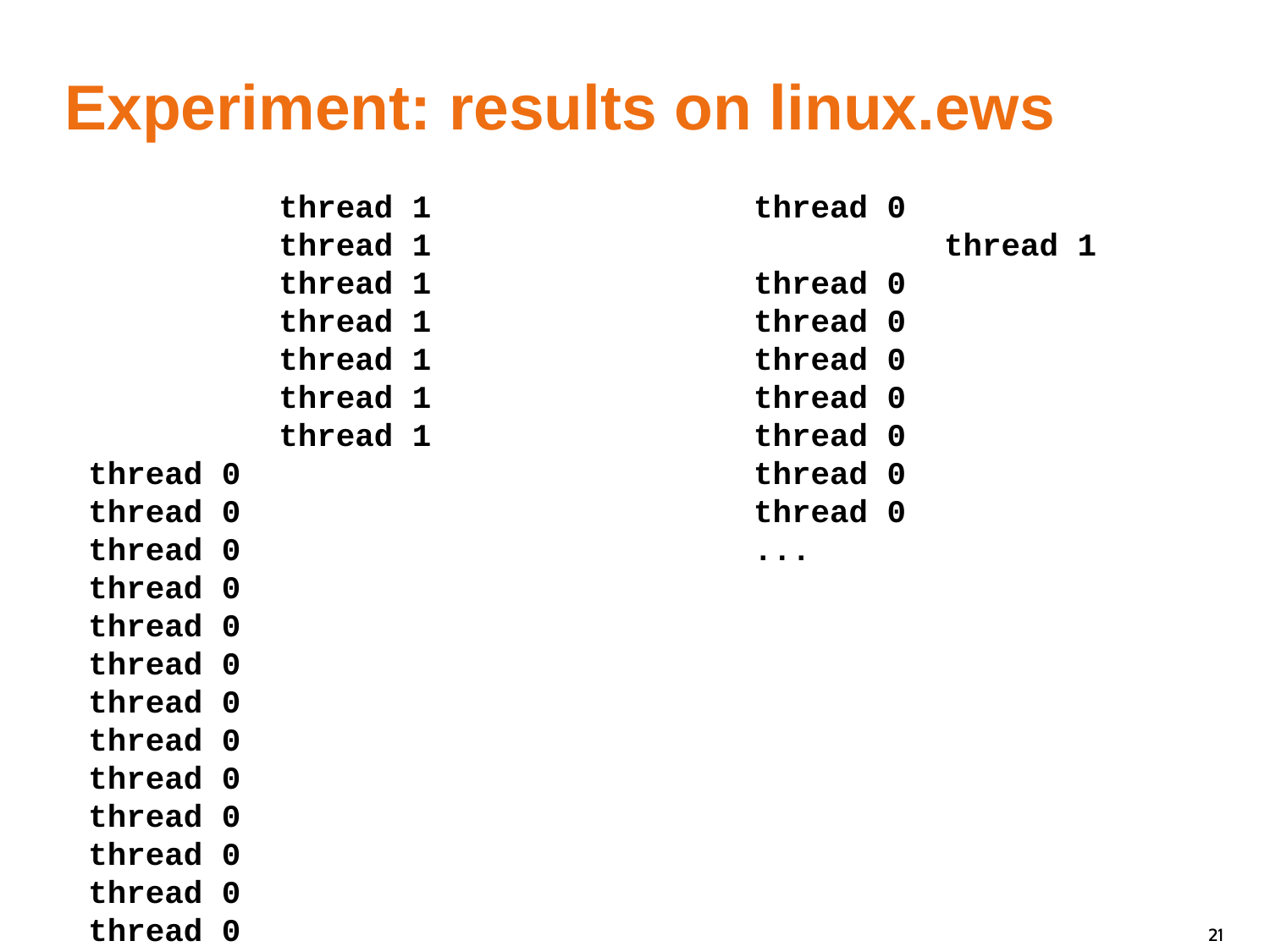

# Experiment: results on linux.ews
          thread 1
          thread 1
          thread 1
          thread 1
          thread 1
          thread 1
          thread 1
thread 0
thread 0
thread 0
thread 0
thread 0
thread 0
thread 0
thread 0
thread 0
thread 0
thread 0
thread 0
thread 0
thread 0
          thread 1
thread 0
thread 0
thread 0
thread 0
thread 0
thread 0
thread 0
...